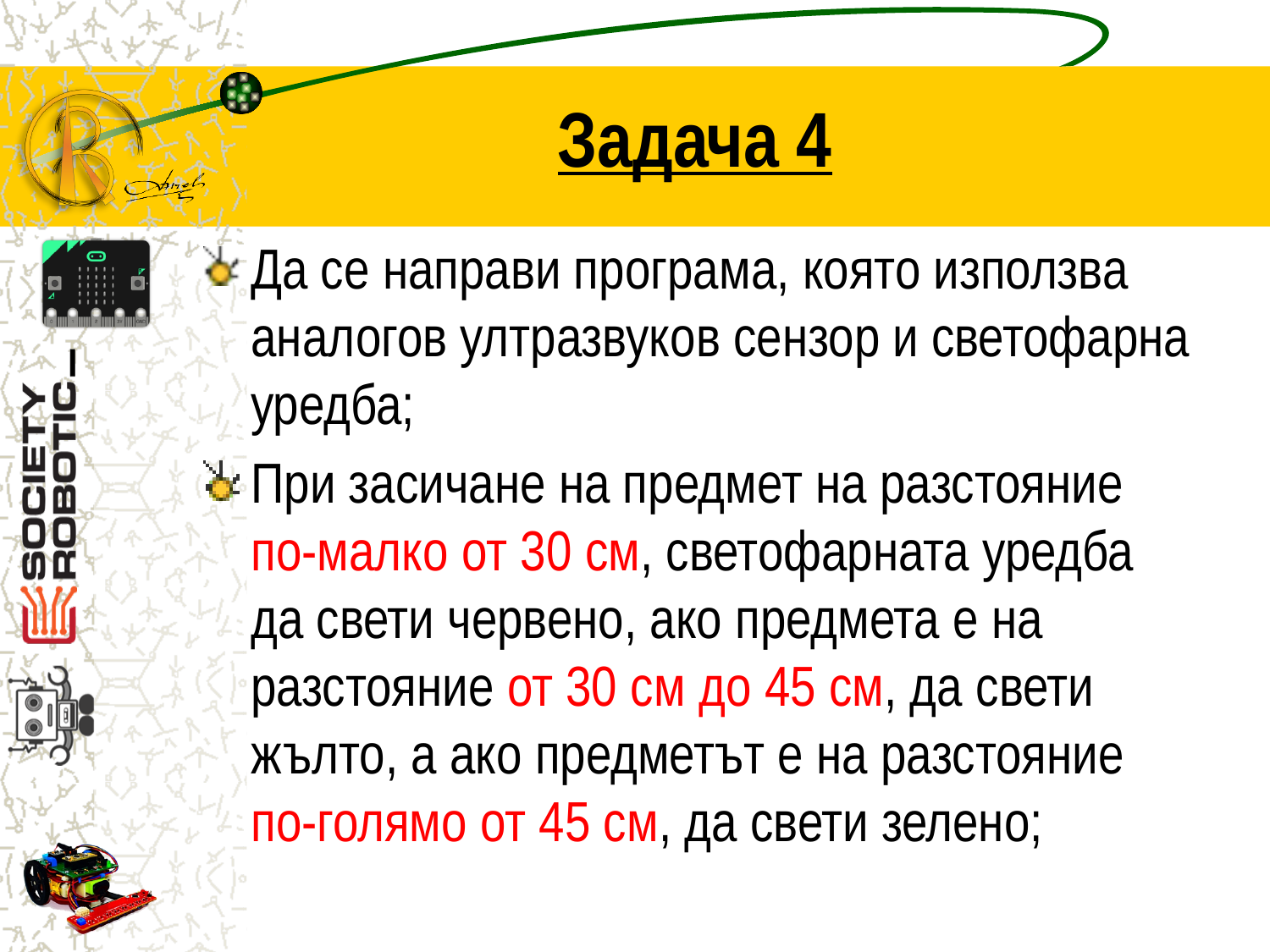

# Задача 4
Да се направи програма, която използва аналогов ултразвуков сензор и светофарна уредба;
При засичане на предмет на разстояние по-малко от 30 см, светофарната уредба да свети червено, ако предмета е на разстояние от 30 см до 45 см, да свети жълто, а ако предметът е на разстояние по-голямо от 45 см, да свети зелено;